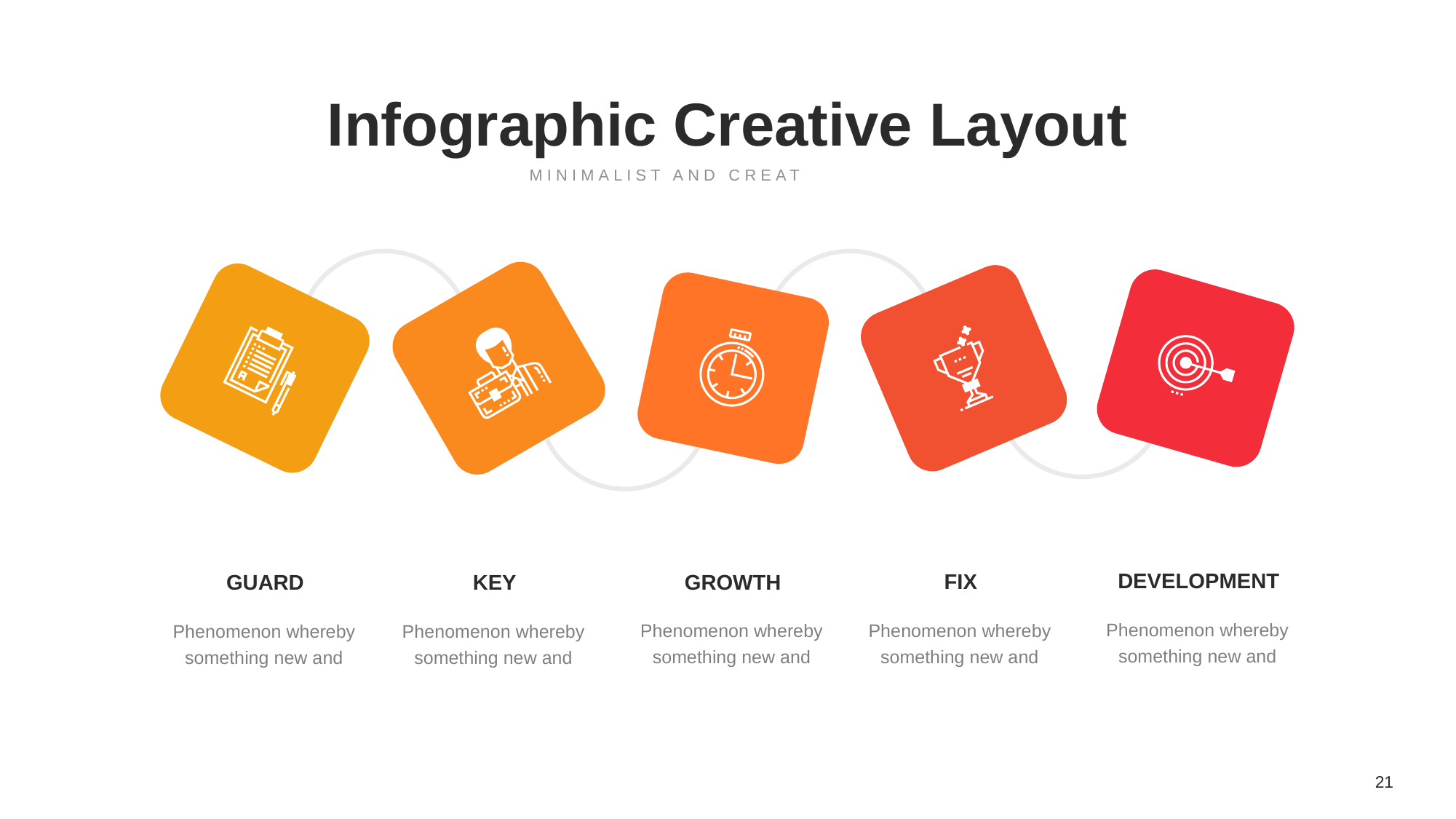

Infographic Creative Layout
MINIMALIST AND CREATIVE THEME

DEVELOPMENT
Phenomenon whereby something new and
FIX
Phenomenon whereby something new and
GROWTH
Phenomenon whereby something new and
GUARD
Phenomenon whereby something new and
KEY
Phenomenon whereby something new and